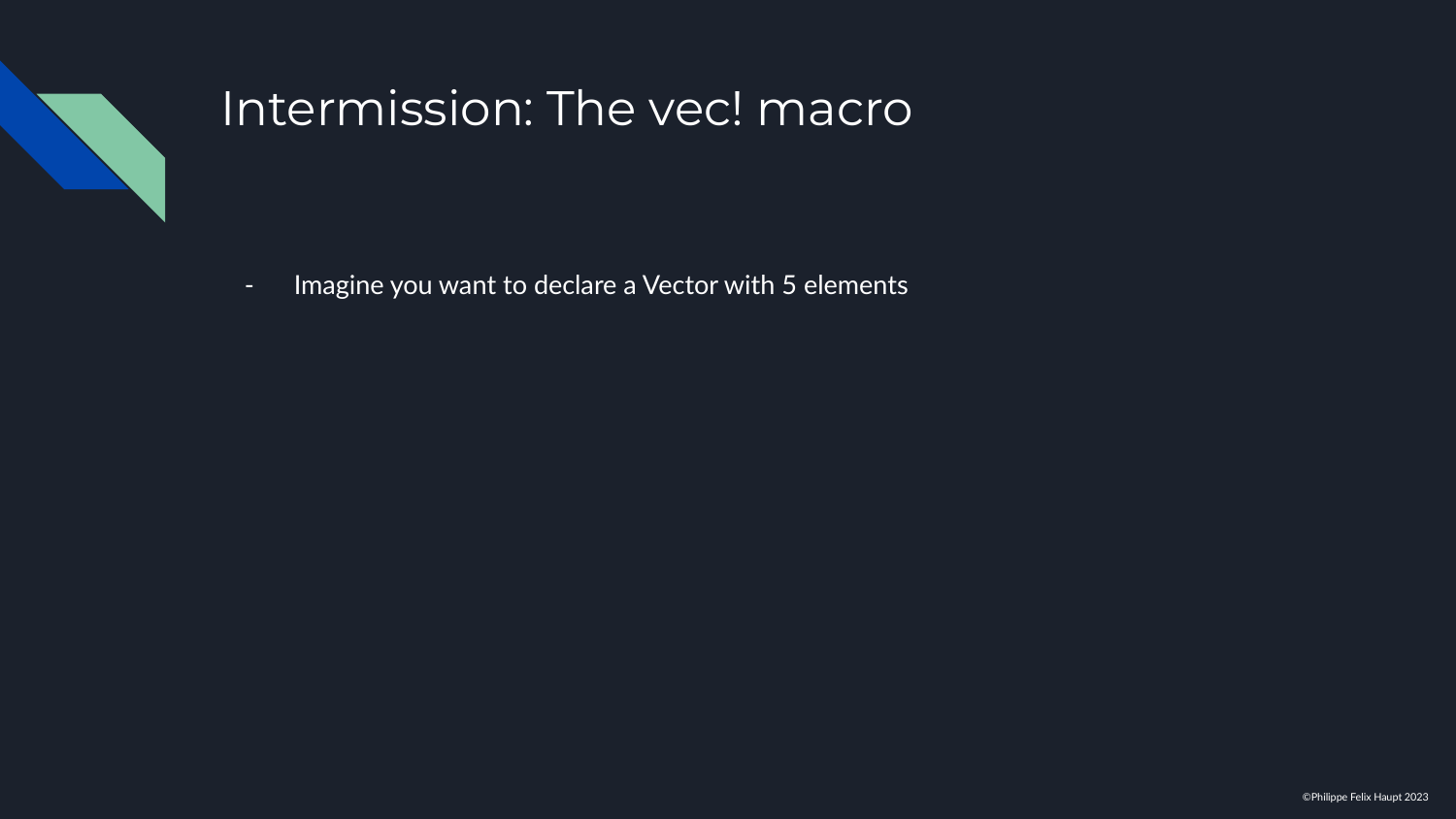

# Intermission: The vec! macro
Imagine you want to declare a Vector with 5 elements
©Philippe Felix Haupt 2023